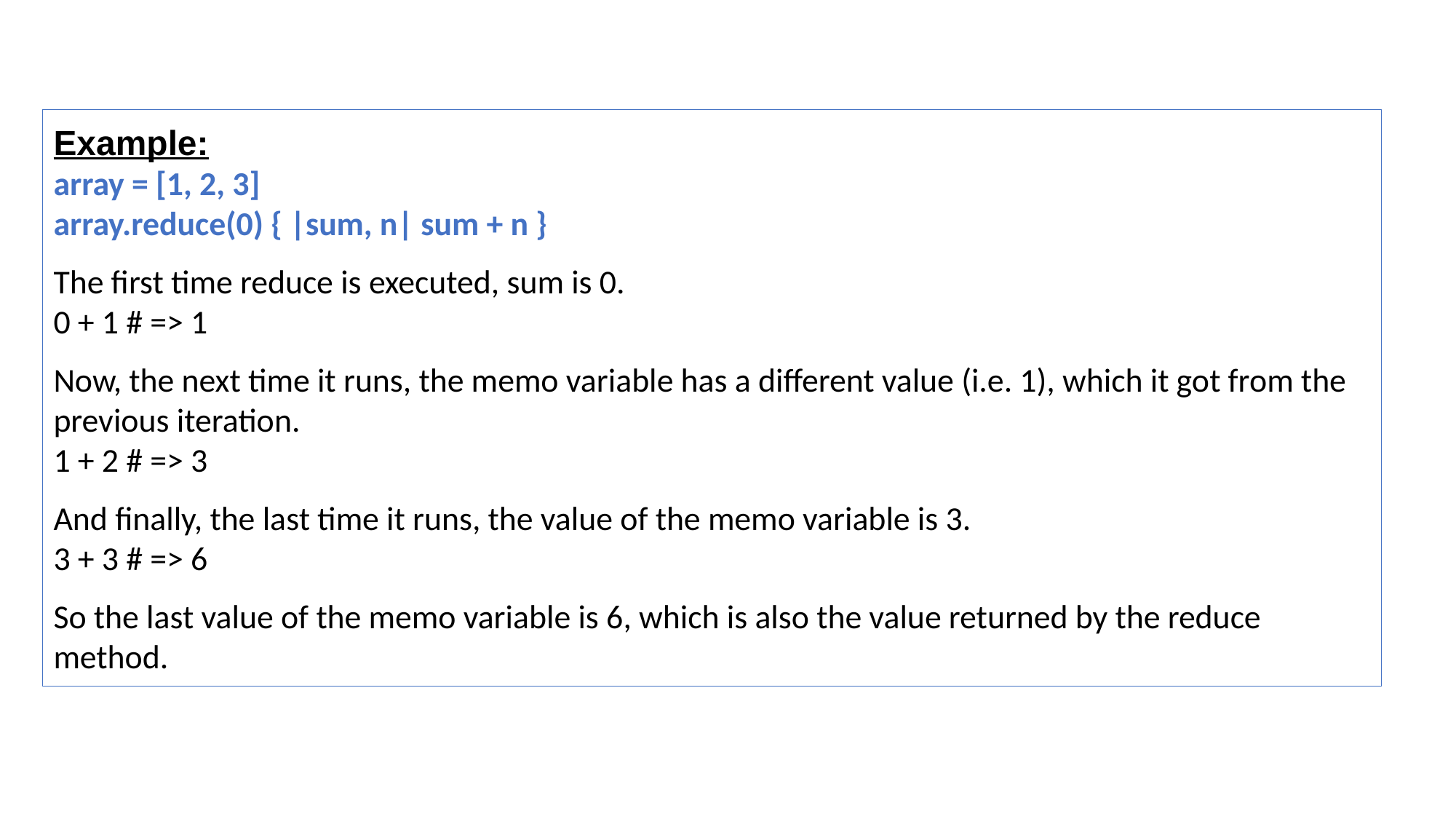

Example:
array = [1, 2, 3]
array.reduce(0) { |sum, n| sum + n }

The first time reduce is executed, sum is 0.
0 + 1 # => 1

Now, the next time it runs, the memo variable has a different value (i.e. 1), which it got from the previous iteration.
1 + 2 # => 3

And finally, the last time it runs, the value of the memo variable is 3.
3 + 3 # => 6

So the last value of the memo variable is 6, which is also the value returned by the reduce method.